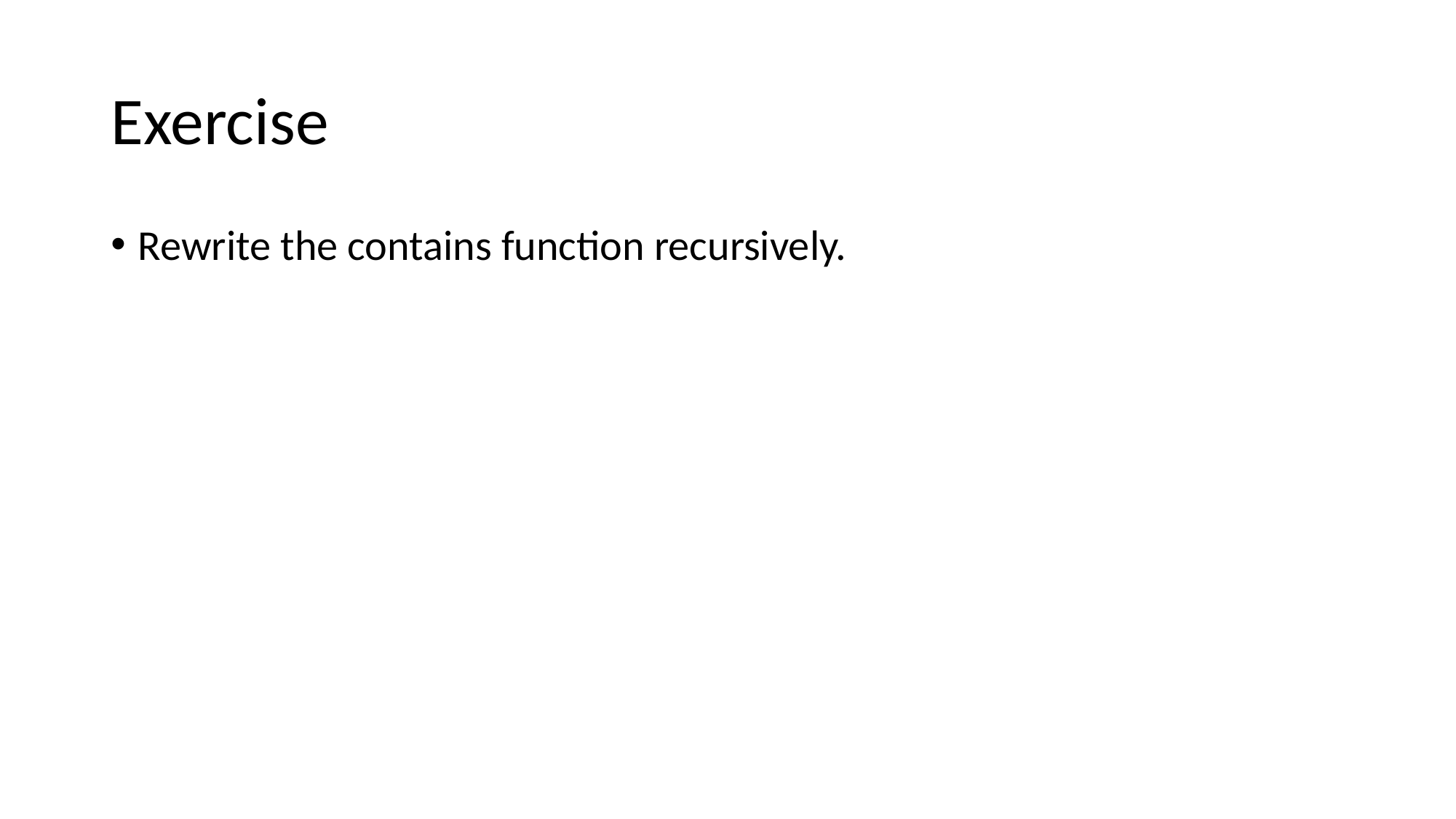

# Exercise
Rewrite the contains function recursively.